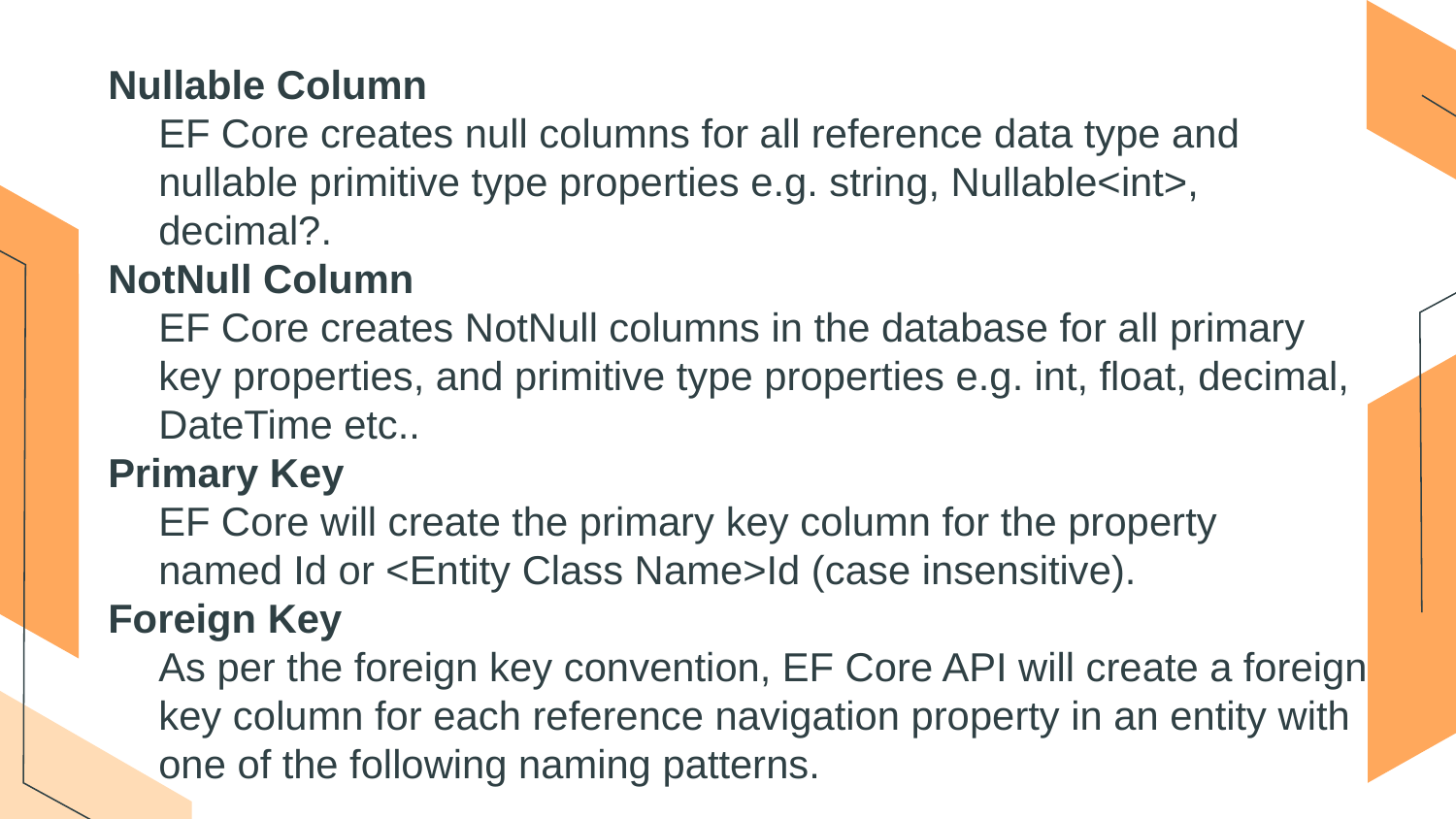

Nullable Column
	EF Core creates null columns for all reference data type and nullable primitive type properties e.g. string, Nullable<int>, decimal?.
NotNull Column
	EF Core creates NotNull columns in the database for all primary key properties, and primitive type properties e.g. int, float, decimal, DateTime etc..
Primary Key
	EF Core will create the primary key column for the property named Id or <Entity Class Name>Id (case insensitive).
Foreign Key
	As per the foreign key convention, EF Core API will create a foreign key column for each reference navigation property in an entity with one of the following naming patterns.